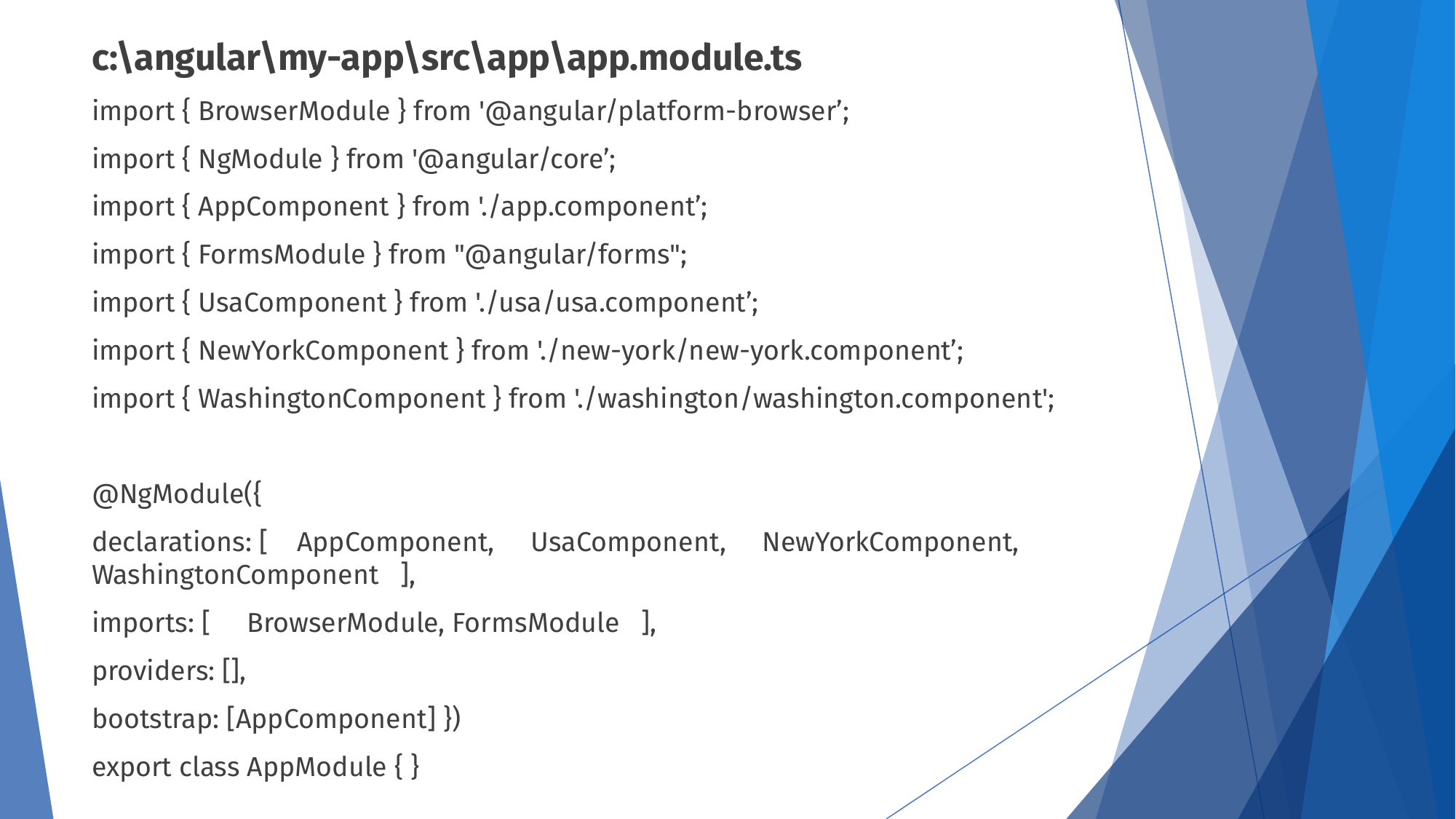

c:\angular\my-app\src\app\app.module.ts
import { BrowserModule } from '@angular/platform-browser’;
import { NgModule } from '@angular/core’;
import { AppComponent } from './app.component’;
import { FormsModule } from "@angular/forms";
import { UsaComponent } from './usa/usa.component’;
import { NewYorkComponent } from './new-york/new-york.component’;
import { WashingtonComponent } from './washington/washington.component';

@NgModule({
declarations: [    AppComponent,     UsaComponent,     NewYorkComponent,     WashingtonComponent   ],
imports: [     BrowserModule, FormsModule   ],
providers: [],
bootstrap: [AppComponent] })
export class AppModule { }